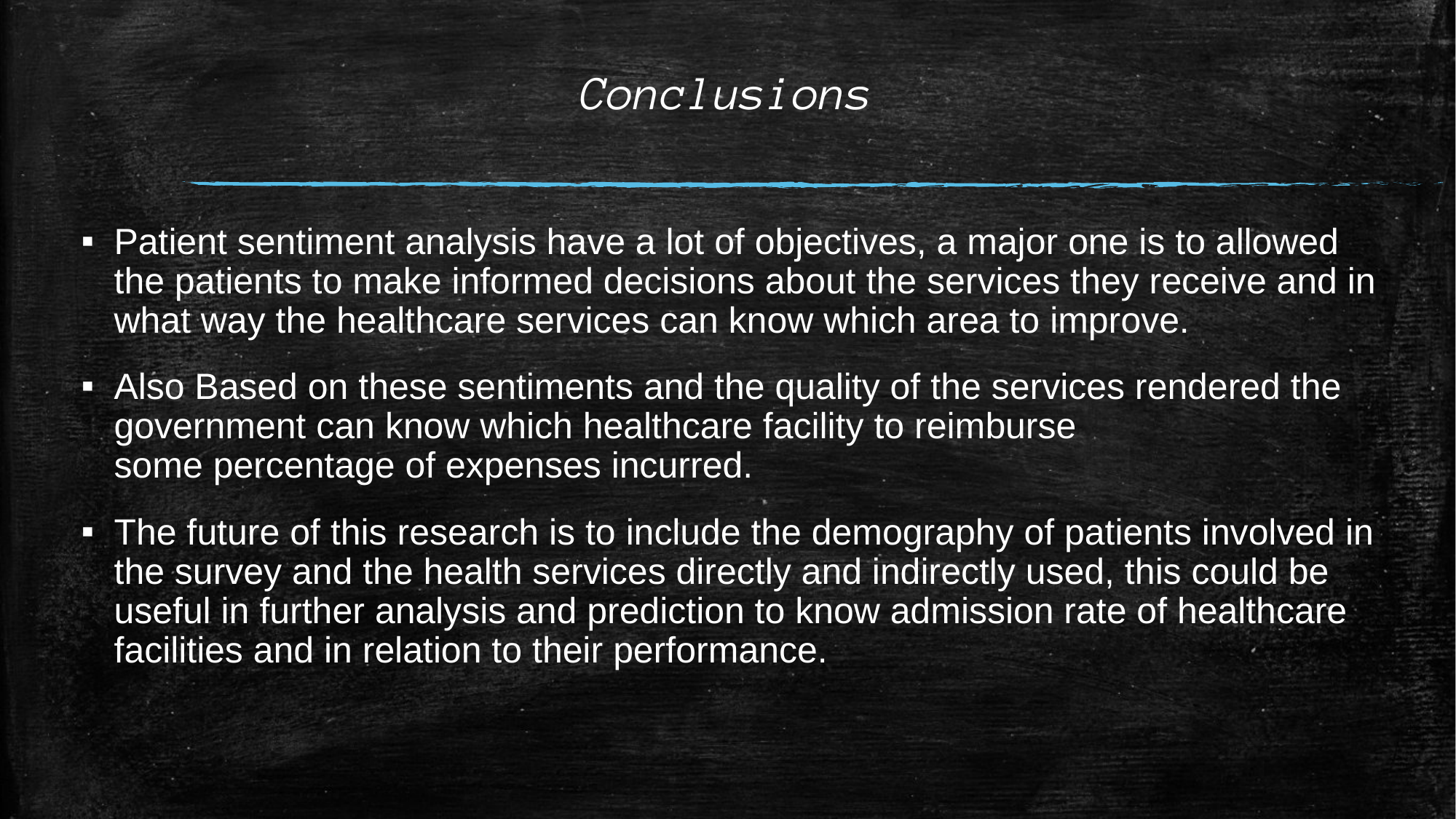

# Conclusions
Patient sentiment analysis have a lot of objectives, a major one is to allowed the patients to make informed decisions about the services they receive and in what way the healthcare services can know which area to improve.
Also Based on these sentiments and the quality of the services rendered the government can know which healthcare facility to reimburse some percentage of expenses incurred.
The future of this research is to include the demography of patients involved in the survey and the health services directly and indirectly used, this could be useful in further analysis and prediction to know admission rate of healthcare facilities and in relation to their performance.